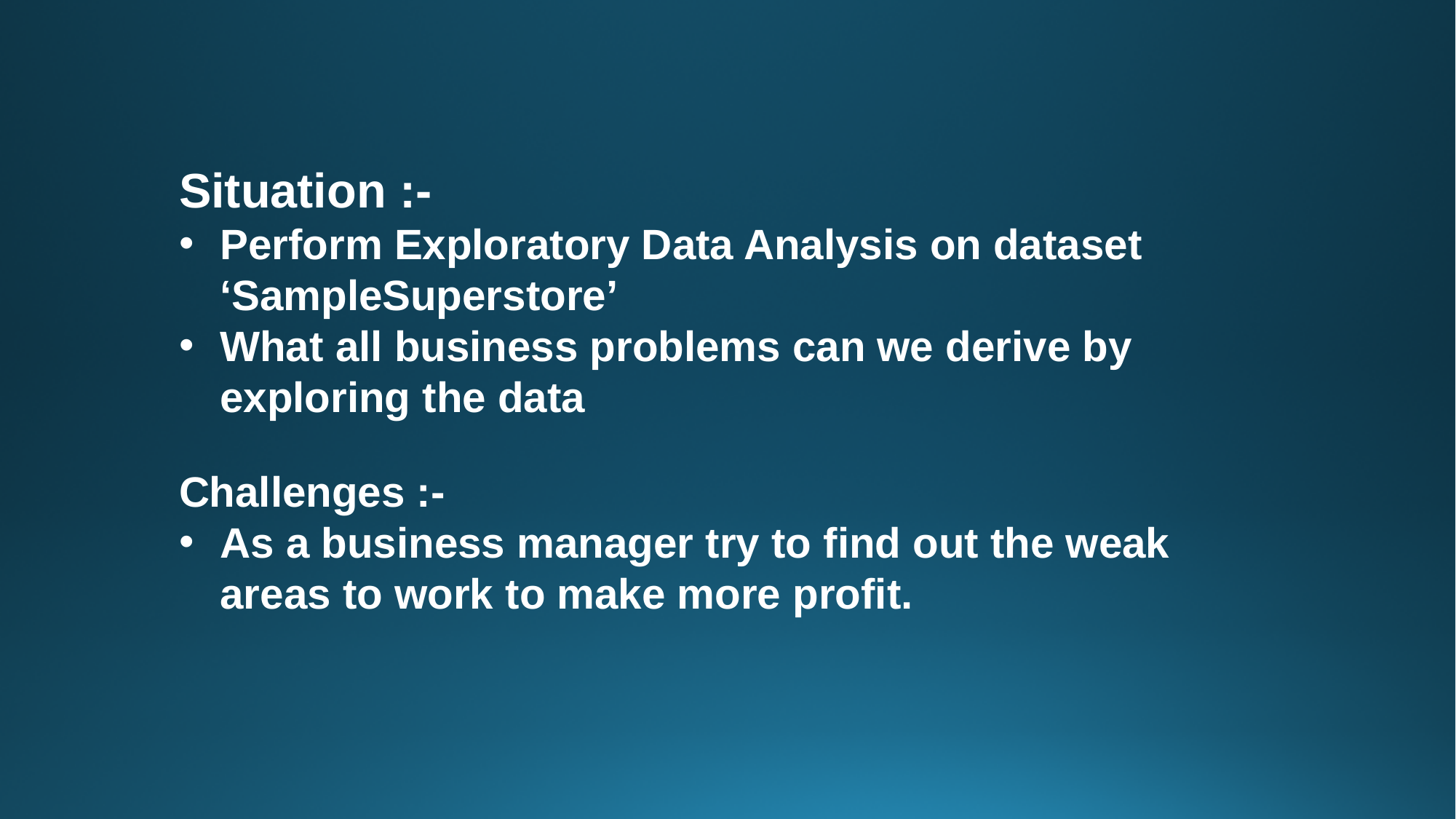

Situation :-
Perform Exploratory Data Analysis on dataset ‘SampleSuperstore’
What all business problems can we derive by exploring the data

Challenges :-
As a business manager try to find out the weak areas to work to make more profit.